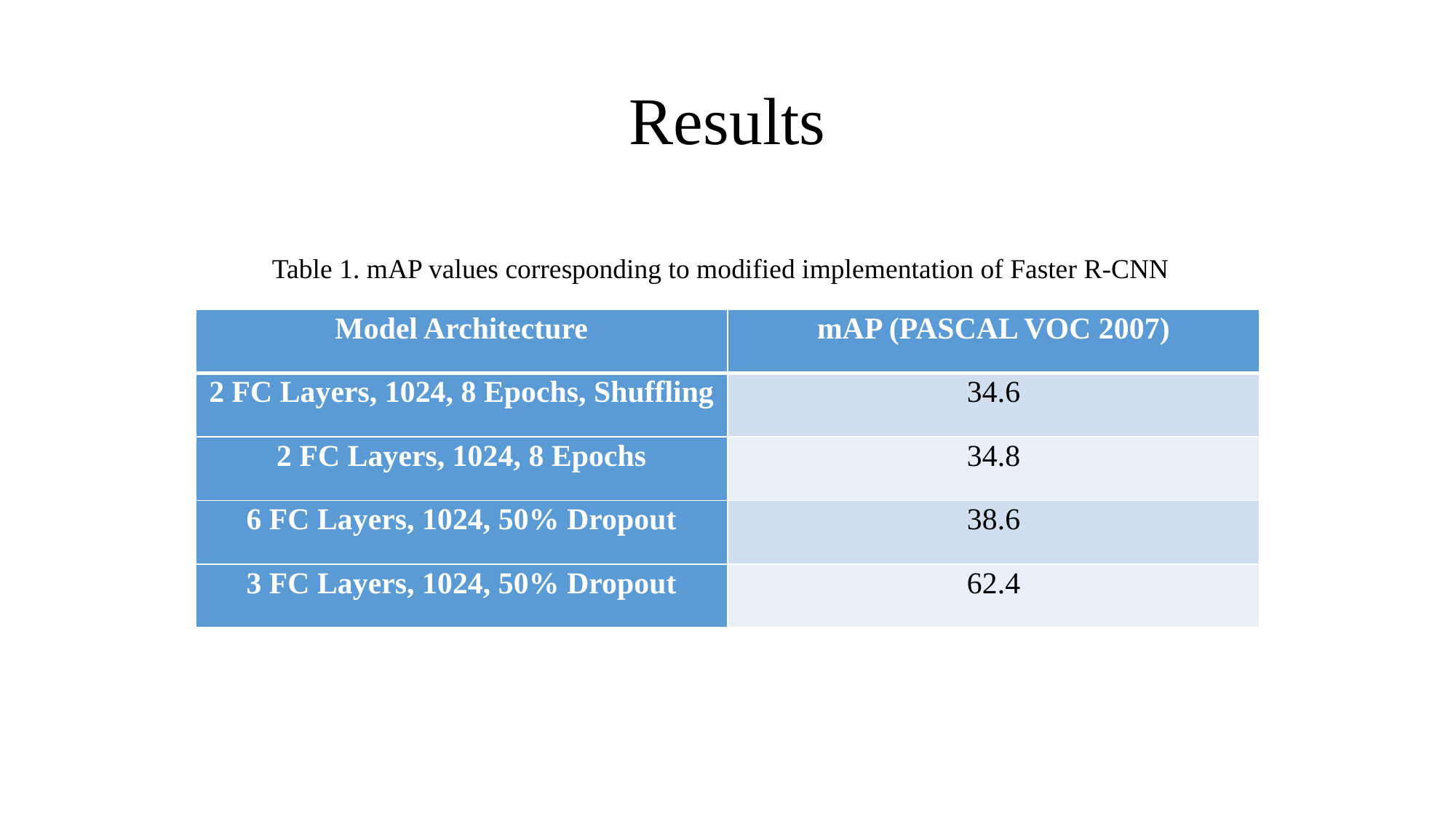

# Results
Table 1. mAP values corresponding to modified implementation of Faster R-CNN
| Model Architecture | mAP (PASCAL VOC 2007) |
| --- | --- |
| 2 FC Layers, 1024, 8 Epochs, Shuffling | 34.6 |
| 2 FC Layers, 1024, 8 Epochs | 34.8 |
| 6 FC Layers, 1024, 50% Dropout | 38.6 |
| 3 FC Layers, 1024, 50% Dropout | 62.4 |